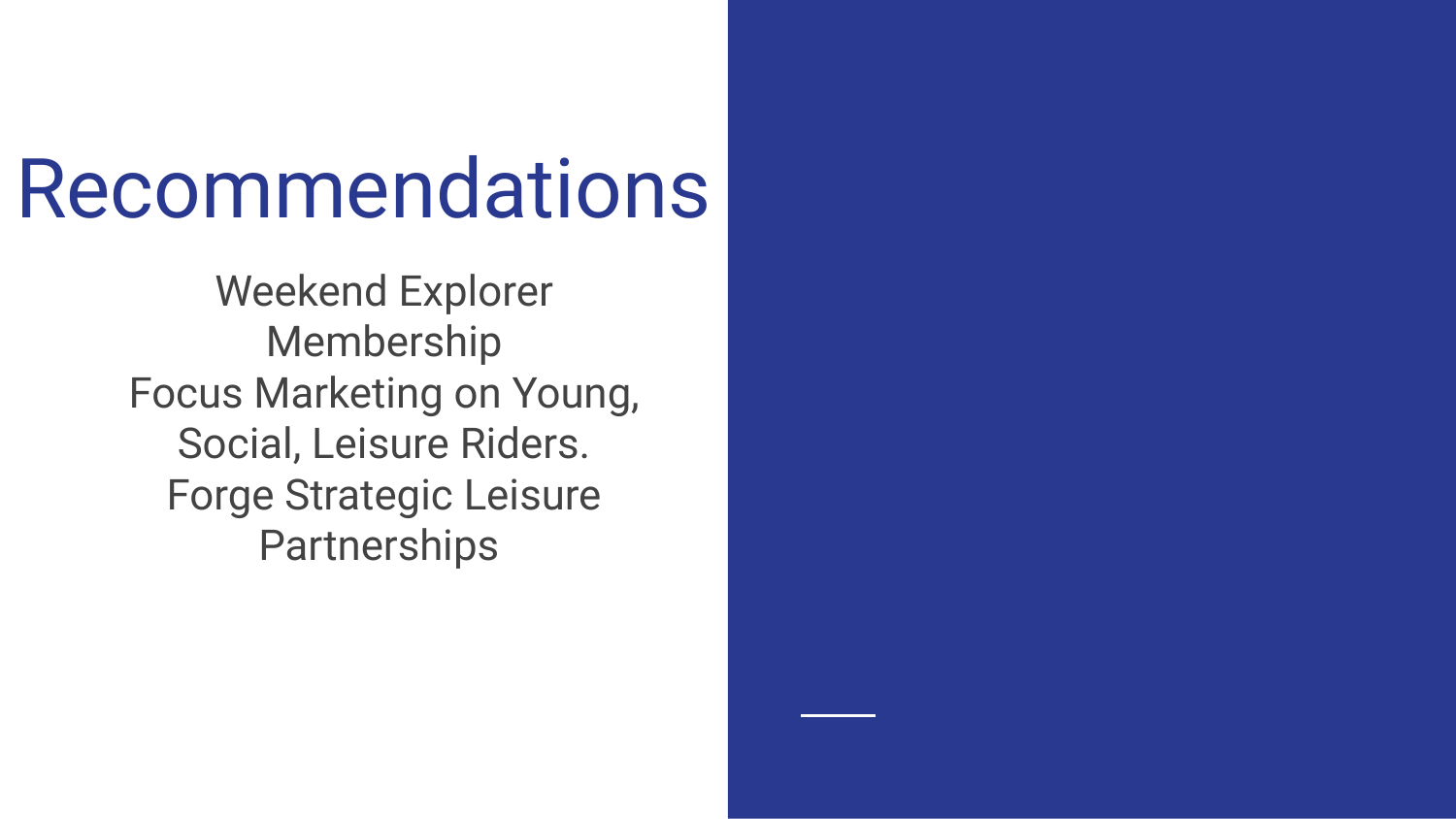

# Recommendations
Weekend Explorer Membership
Focus Marketing on Young, Social, Leisure Riders.
Forge Strategic Leisure Partnerships